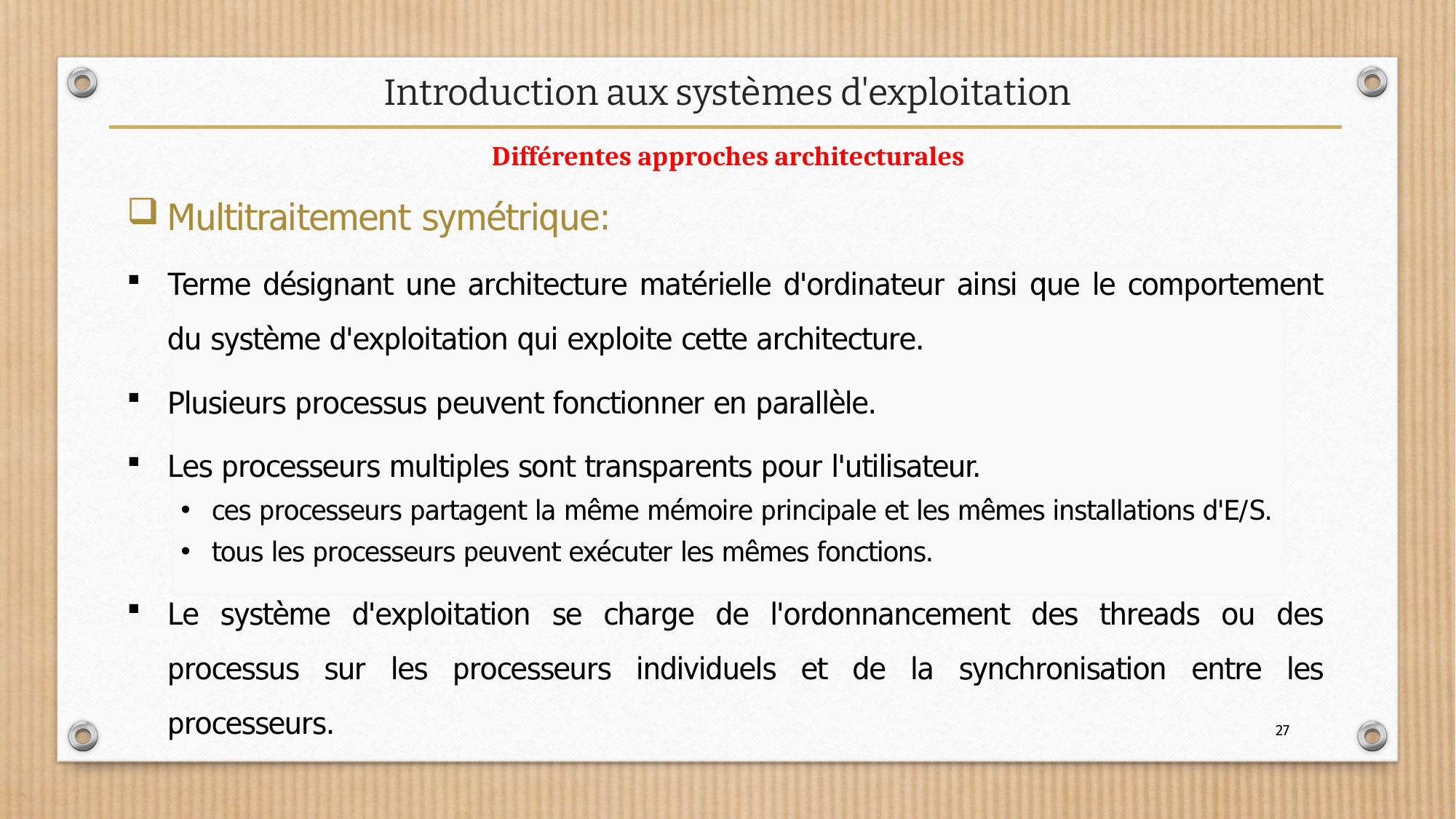

# Introduction aux systèmes d'exploitation
Différentes approches architecturales
Multitraitement symétrique:
Terme désignant une architecture matérielle d'ordinateur ainsi que le comportement du système d'exploitation qui exploite cette architecture.
Plusieurs processus peuvent fonctionner en parallèle.
Les processeurs multiples sont transparents pour l'utilisateur.
ces processeurs partagent la même mémoire principale et les mêmes installations d'E/S.
tous les processeurs peuvent exécuter les mêmes fonctions.
Le système d'exploitation se charge de l'ordonnancement des threads ou des processus sur les processeurs individuels et de la synchronisation entre les processeurs.

27